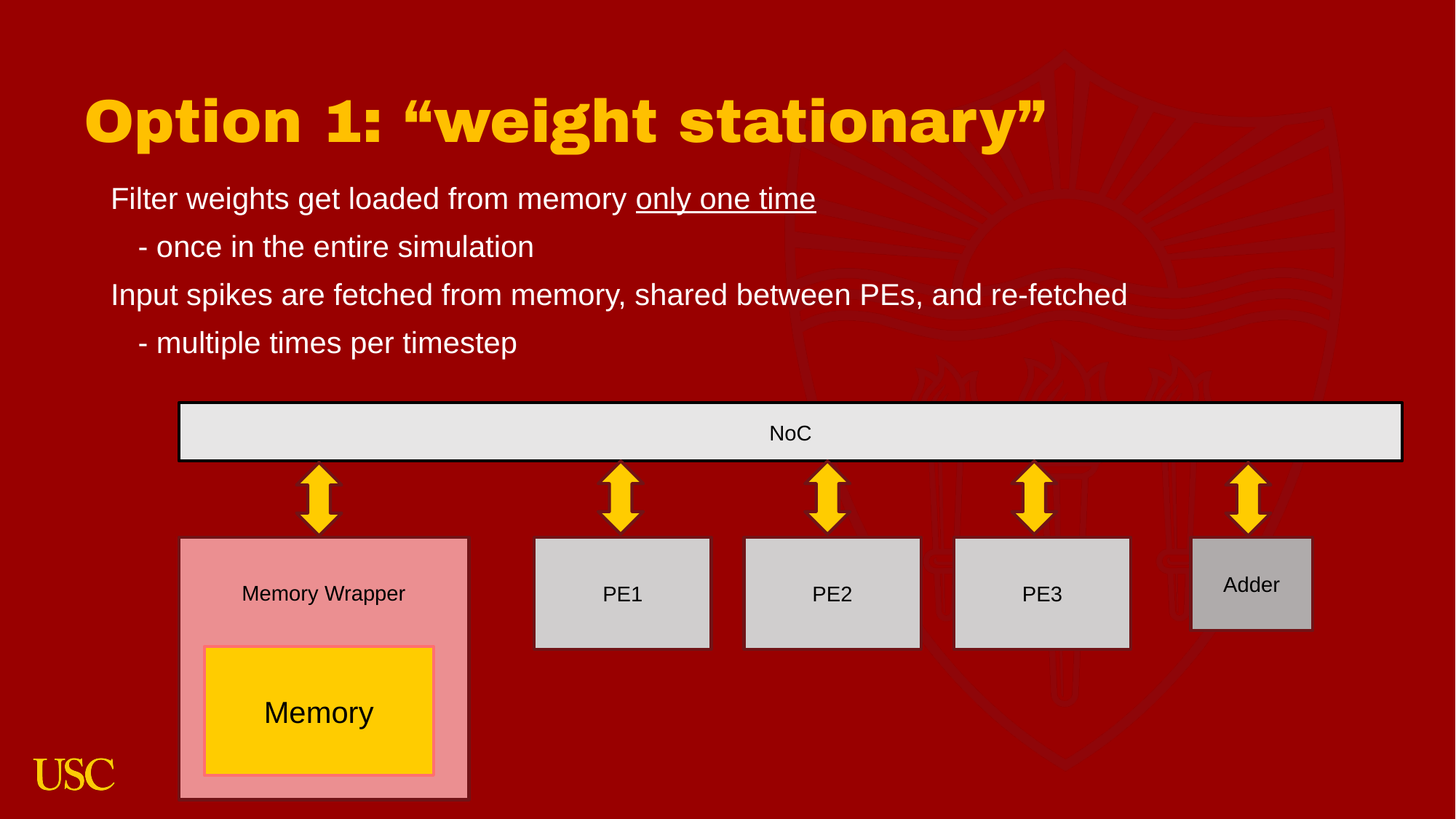

# Option 1: “weight stationary”
Filter weights get loaded from memory only one time
	- once in the entire simulation
Input spikes are fetched from memory, shared between PEs, and re-fetched
	- multiple times per timestep
NoC

PE1
PE2
PE3
Adder
Memory Wrapper

Memory